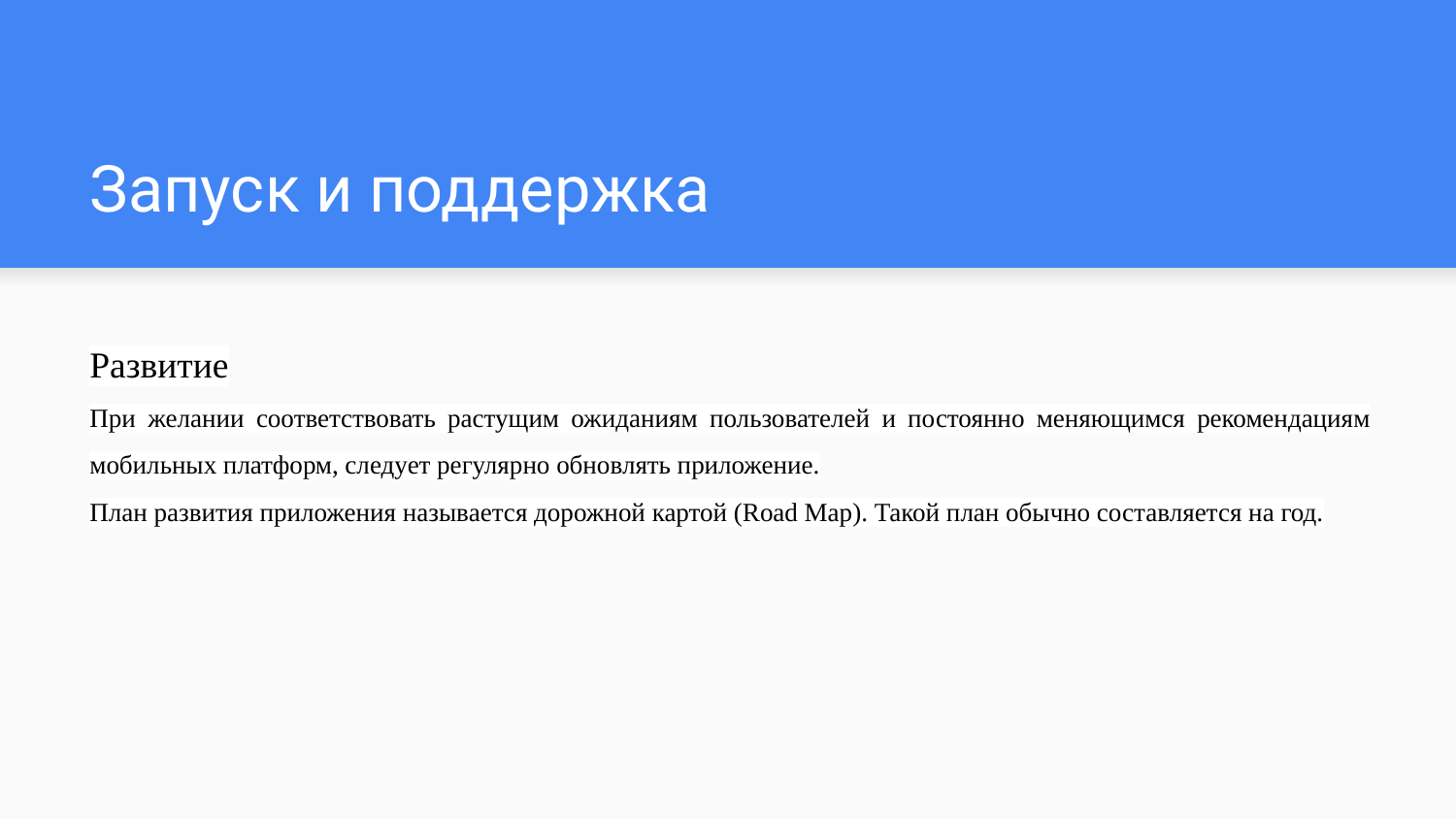

# Запуск и поддержка
Развитие
При желании соответствовать растущим ожиданиям пользователей и постоянно меняющимся рекомендациям мобильных платформ, следует регулярно обновлять приложение.
План развития приложения называется дорожной картой (Road Map). Такой план обычно составляется на год.